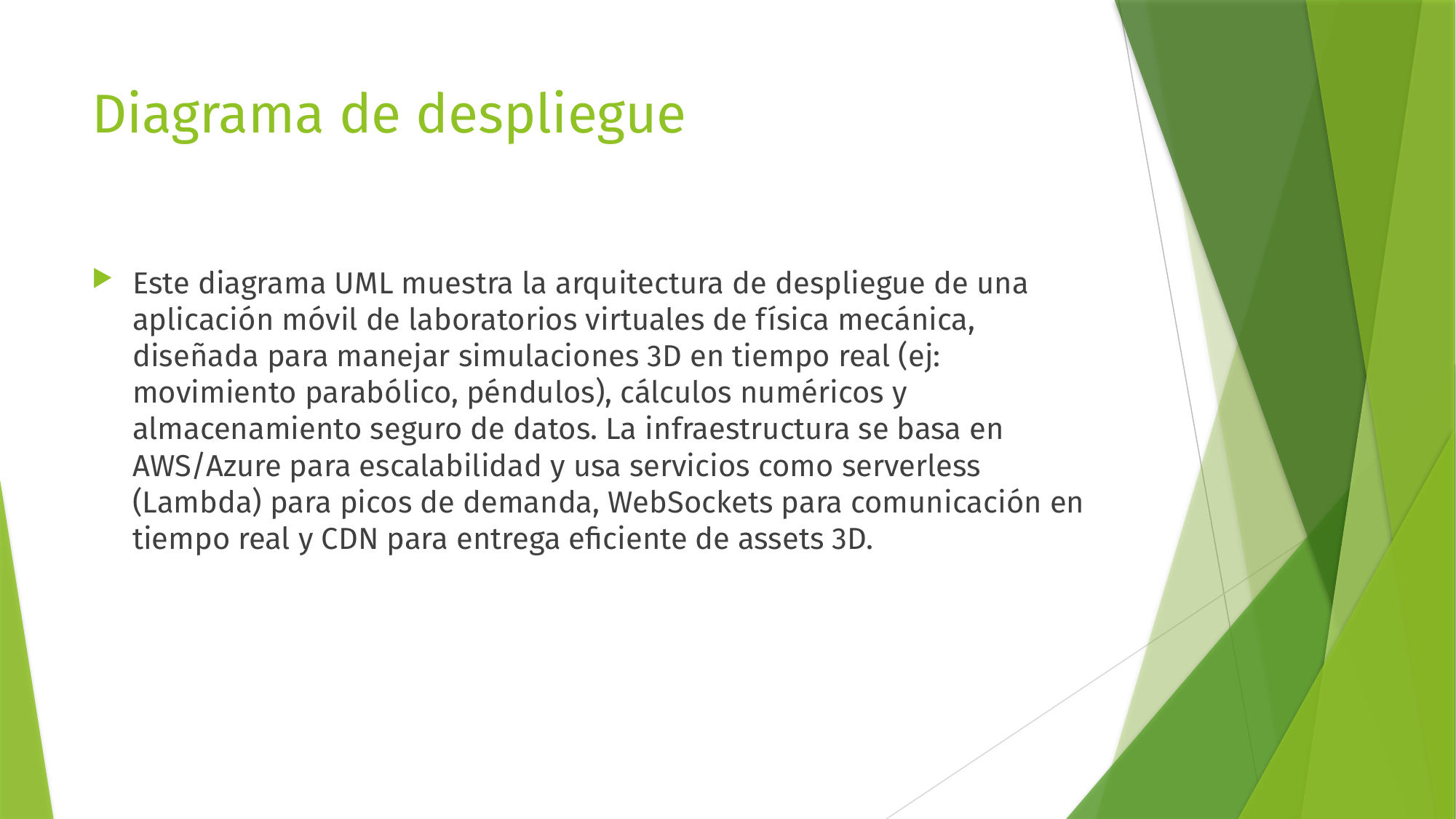

# Diagrama de despliegue
Este diagrama UML muestra la arquitectura de despliegue de una aplicación móvil de laboratorios virtuales de física mecánica, diseñada para manejar simulaciones 3D en tiempo real (ej: movimiento parabólico, péndulos), cálculos numéricos y almacenamiento seguro de datos. La infraestructura se basa en AWS/Azure para escalabilidad y usa servicios como serverless (Lambda) para picos de demanda, WebSockets para comunicación en tiempo real y CDN para entrega eficiente de assets 3D.